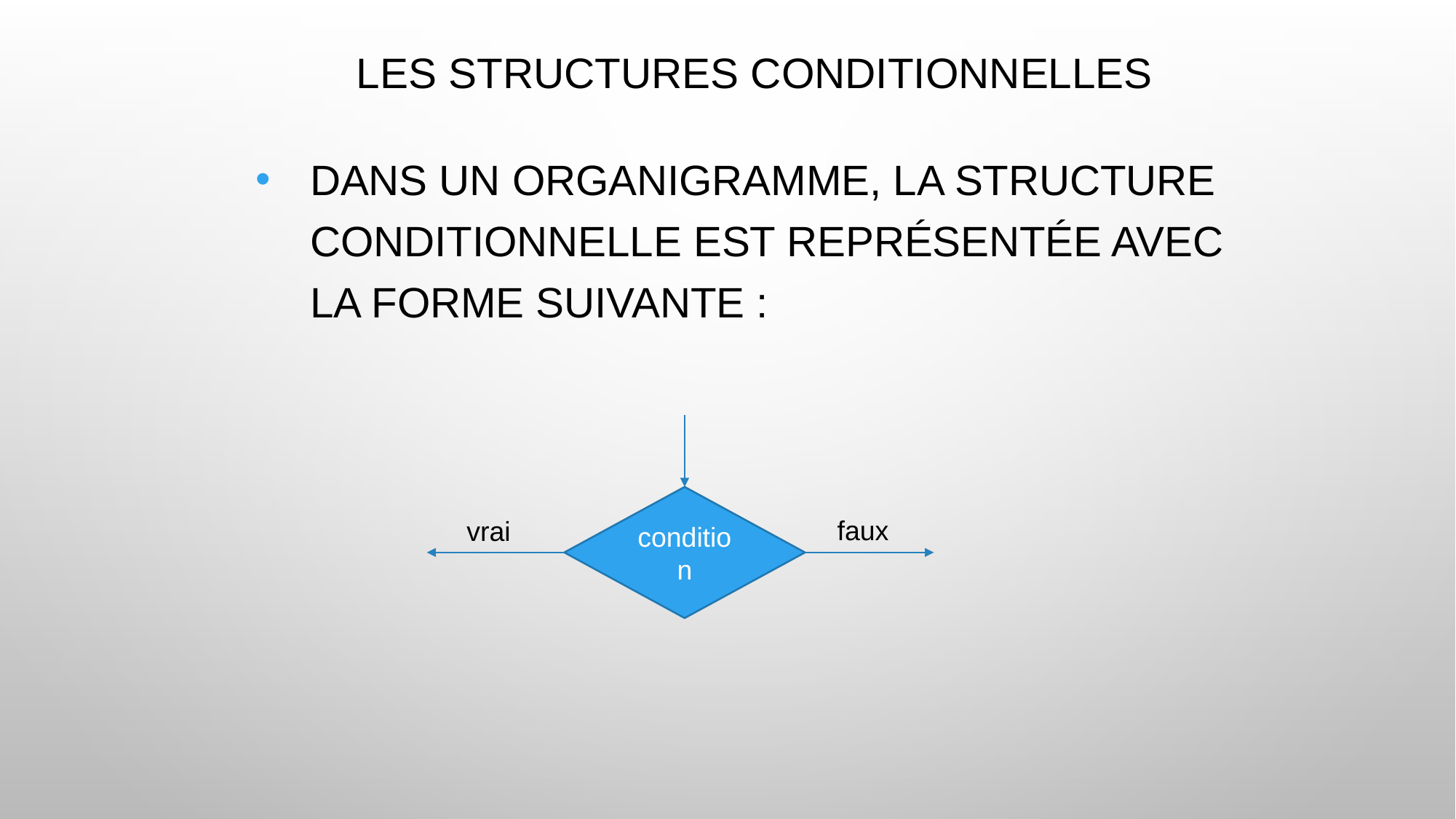

# Les structures conditionnelles
Dans un organigramme, la structure conditionnelle est représentée avec la forme suivante :
condition
faux
vrai